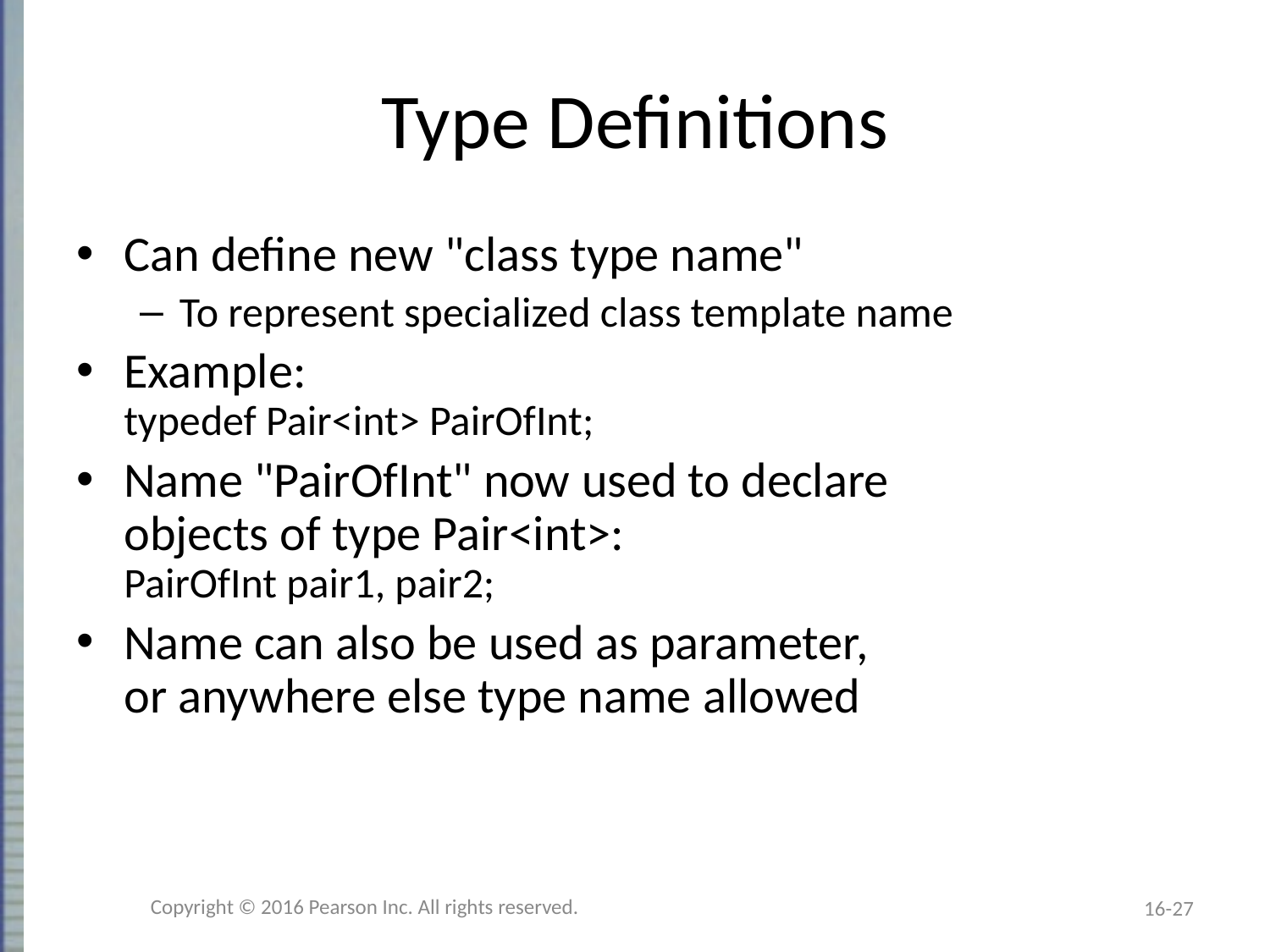

# Type Definitions
Can define new "class type name"
To represent specialized class template name
Example:
typedef Pair<int> PairOfInt;
Name "PairOfInt" now used to declare
objects of type Pair<int>:
PairOfInt pair1, pair2;
Name can also be used as parameter,
or anywhere else type name allowed
Copyright © 2016 Pearson Inc. All rights reserved.
16-27